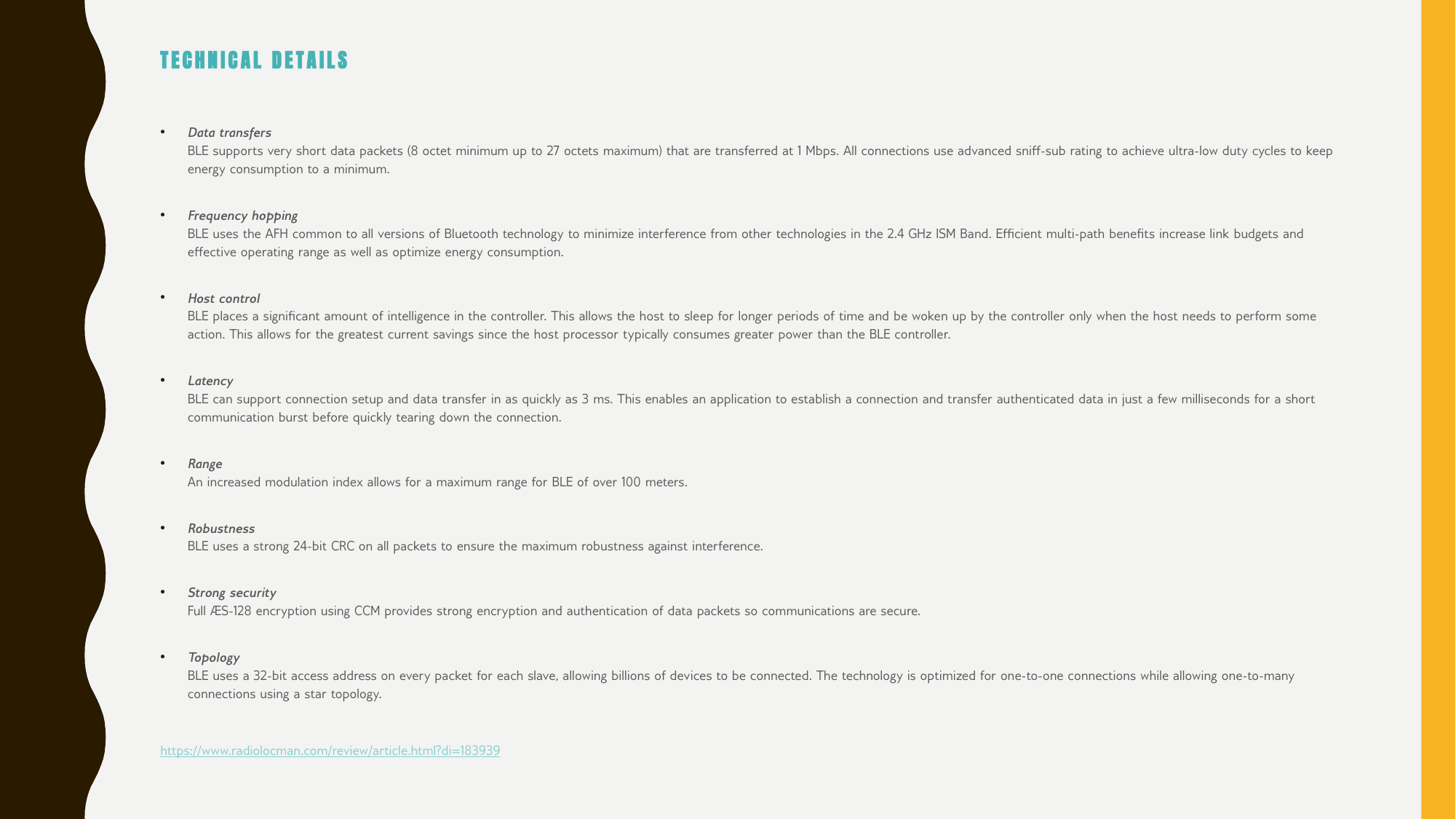

# Technical details
Data transfers
BLE supports very short data packets (8 octet minimum up to 27 octets maximum) that are transferred at 1 Mbps. All connections use advanced sniff-sub rating to achieve ultra-low duty cycles to keep energy consumption to a minimum.
Frequency hopping
BLE uses the AFH common to all versions of Bluetooth technology to minimize interference from other technologies in the 2.4 GHz ISM Band. Efficient multi-path benefits increase link budgets and effective operating range as well as optimize energy consumption.
Host control
BLE places a significant amount of intelligence in the controller. This allows the host to sleep for longer periods of time and be woken up by the controller only when the host needs to perform some action. This allows for the greatest current savings since the host processor typically consumes greater power than the BLE controller.
Latency
BLE can support connection setup and data transfer in as quickly as 3 ms. This enables an application to establish a connection and transfer authenticated data in just a few milliseconds for a short communication burst before quickly tearing down the connection.
Range
An increased modulation index allows for a maximum range for BLE of over 100 meters.
Robustness
BLE uses a strong 24-bit CRC on all packets to ensure the maximum robustness against interference.
Strong security
Full AES-128 encryption using CCM provides strong encryption and authentication of data packets so communications are secure.
Topology
BLE uses a 32-bit access address on every packet for each slave, allowing billions of devices to be connected. The technology is optimized for one-to-one connections while allowing one-to-many connections using a star topology.

https://www.radiolocman.com/review/article.html?di=183939